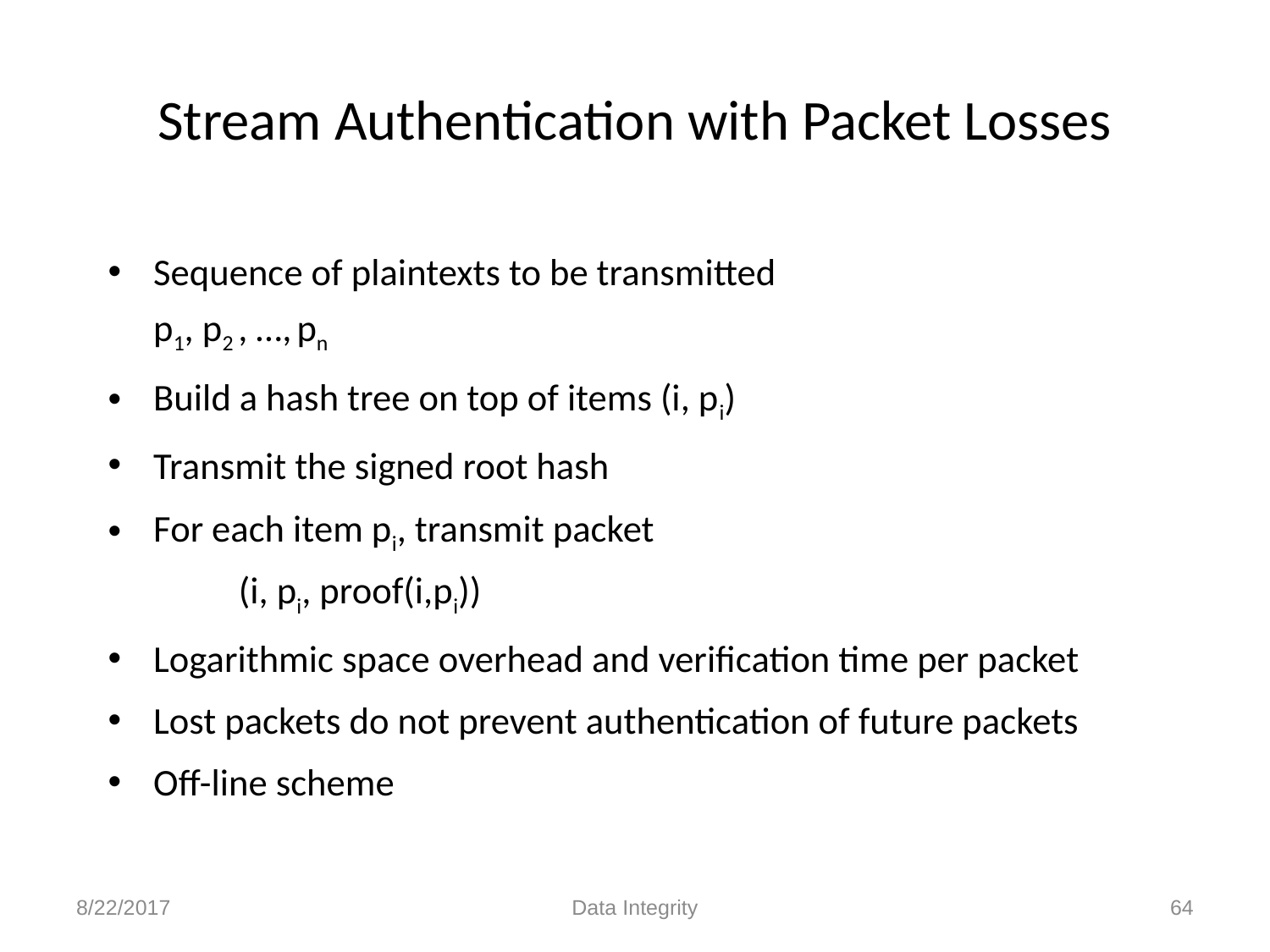

# Stream Authentication with Packet Losses
Sequence of plaintexts to be transmitted
p1, p2 , …, pn
Build a hash tree on top of items (i, pi)
Transmit the signed root hash
For each item pi, transmit packet
				(i, pi, proof(i,pi))
Logarithmic space overhead and verification time per packet
Lost packets do not prevent authentication of future packets
Off-line scheme
8/22/2017
Data Integrity
64